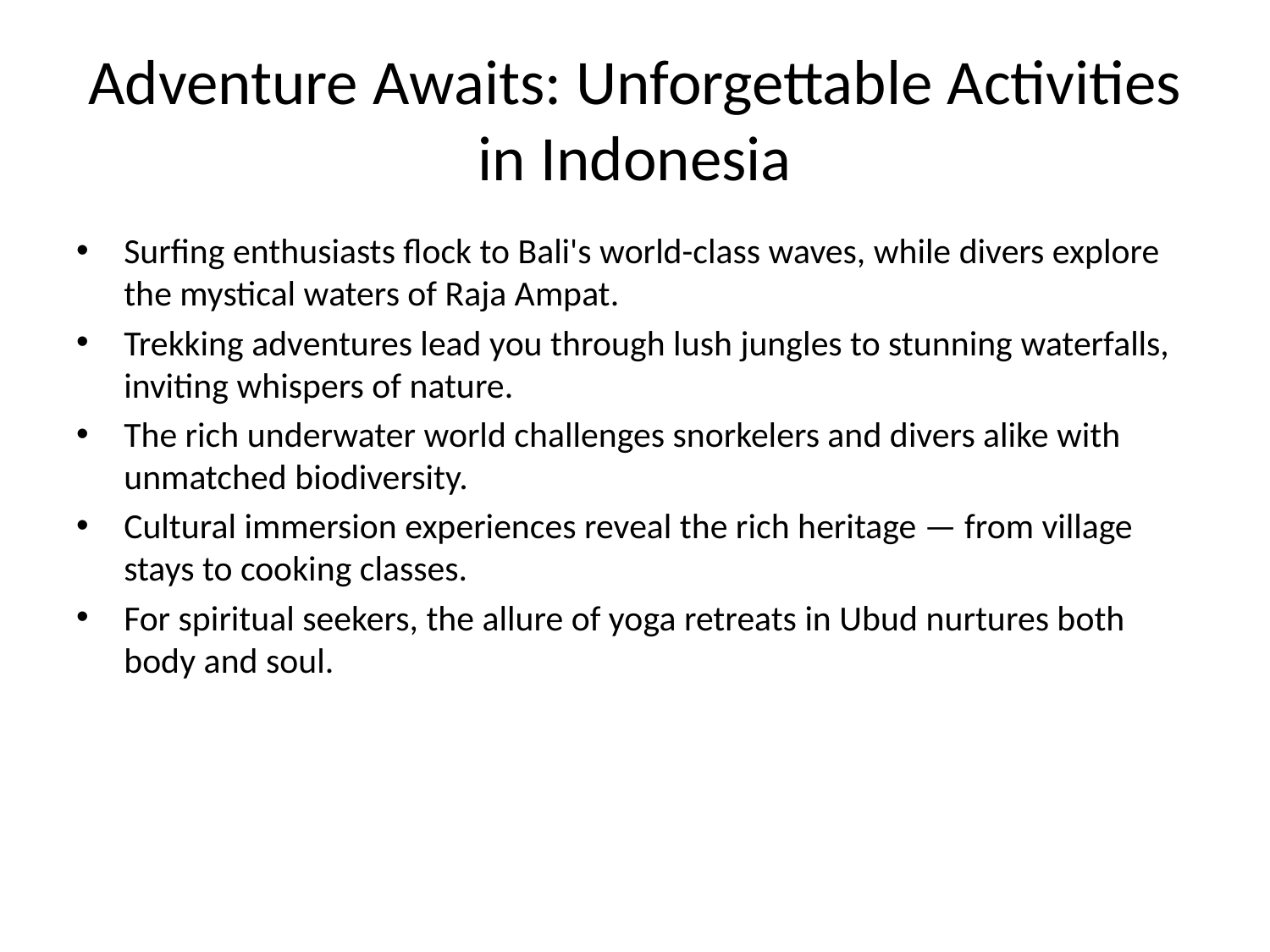

# Adventure Awaits: Unforgettable Activities in Indonesia
Surfing enthusiasts flock to Bali's world-class waves, while divers explore the mystical waters of Raja Ampat.
Trekking adventures lead you through lush jungles to stunning waterfalls, inviting whispers of nature.
The rich underwater world challenges snorkelers and divers alike with unmatched biodiversity.
Cultural immersion experiences reveal the rich heritage — from village stays to cooking classes.
For spiritual seekers, the allure of yoga retreats in Ubud nurtures both body and soul.